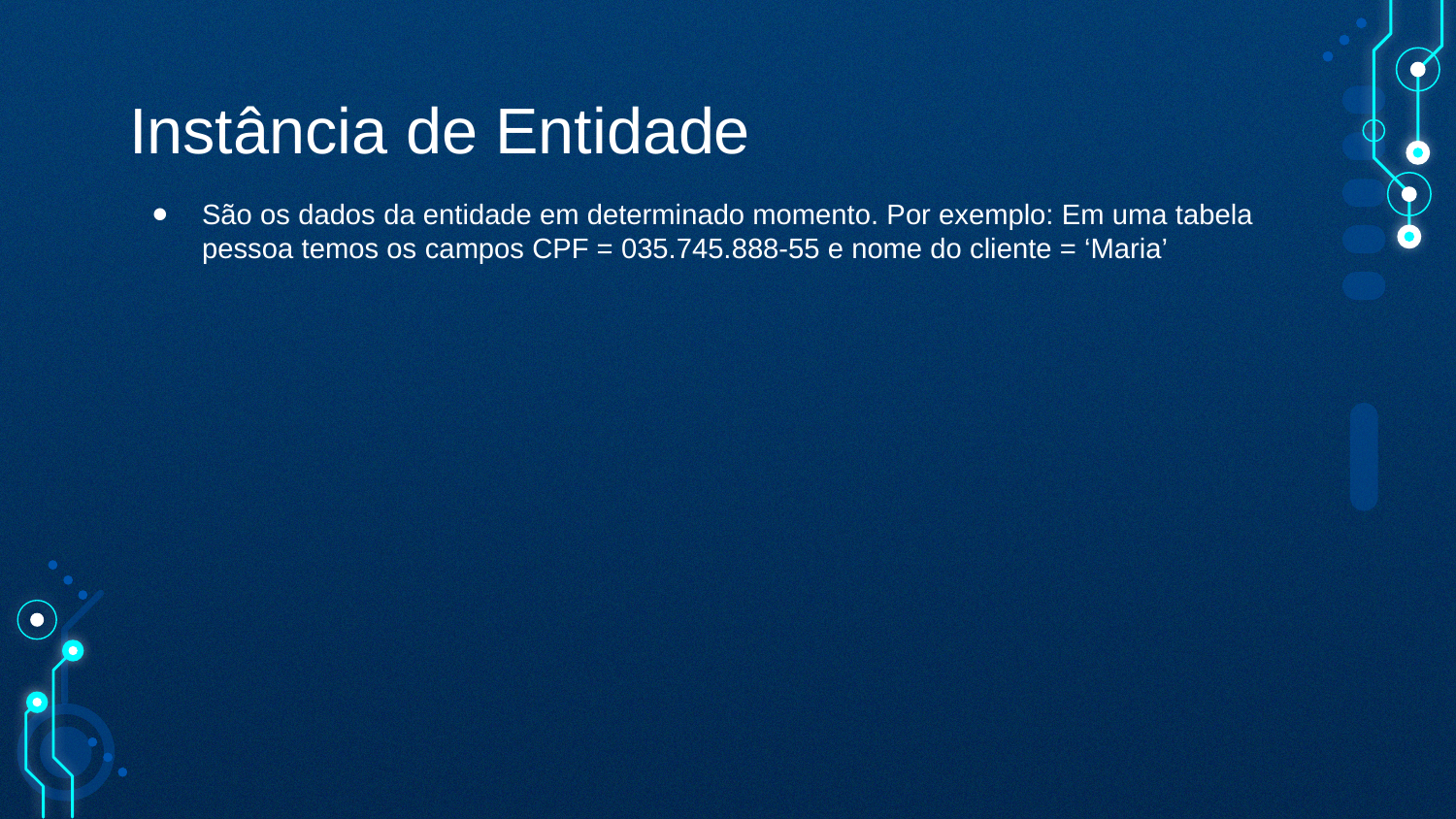

# Instância de Entidade
São os dados da entidade em determinado momento. Por exemplo: Em uma tabela pessoa temos os campos CPF = 035.745.888-55 e nome do cliente = ‘Maria’